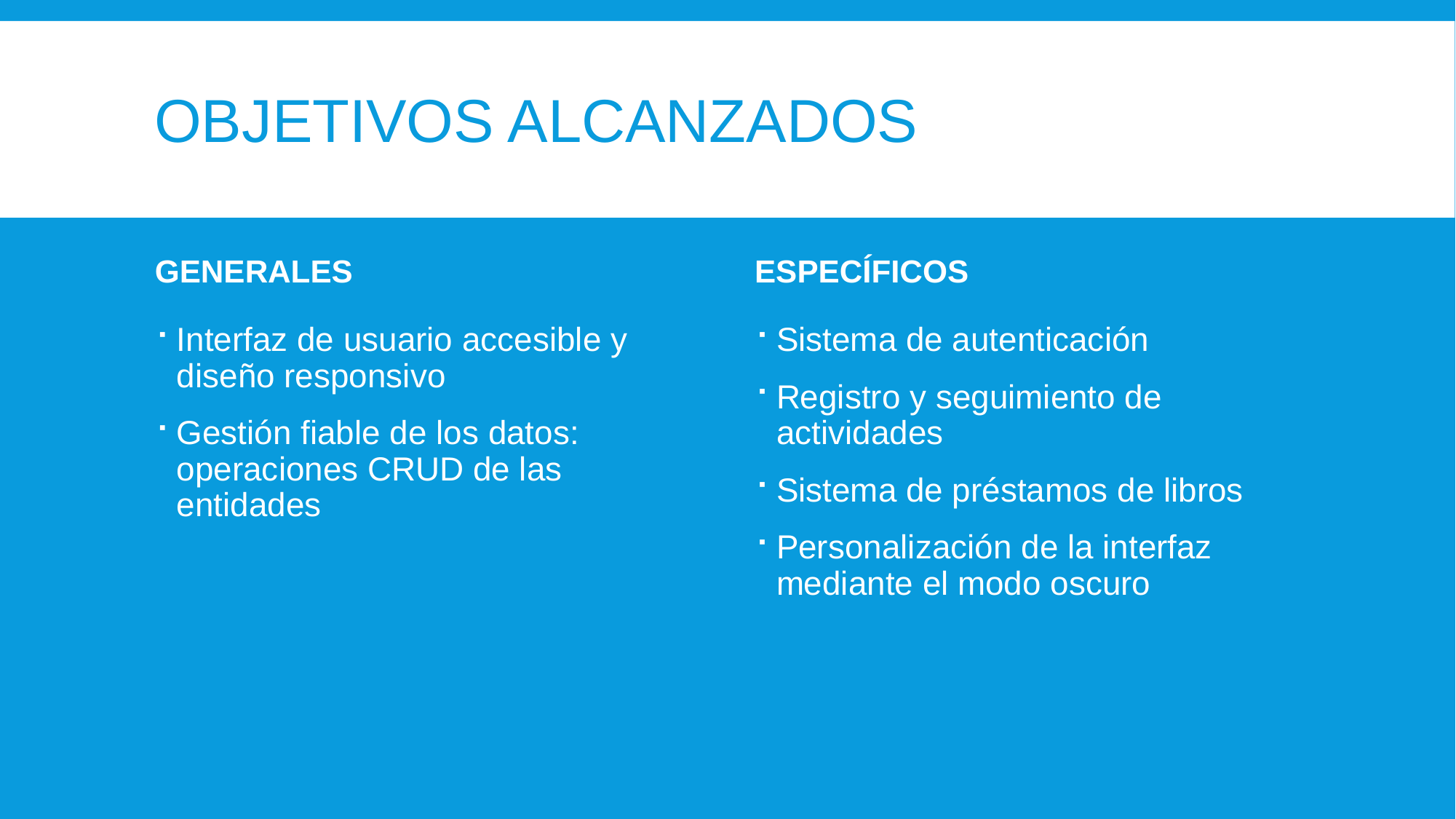

# Objetivos alcanzados
GENERALES
ESPECÍFICOS
Sistema de autenticación
Registro y seguimiento de actividades
Sistema de préstamos de libros
Personalización de la interfaz mediante el modo oscuro
Interfaz de usuario accesible y diseño responsivo
Gestión fiable de los datos: operaciones CRUD de las entidades